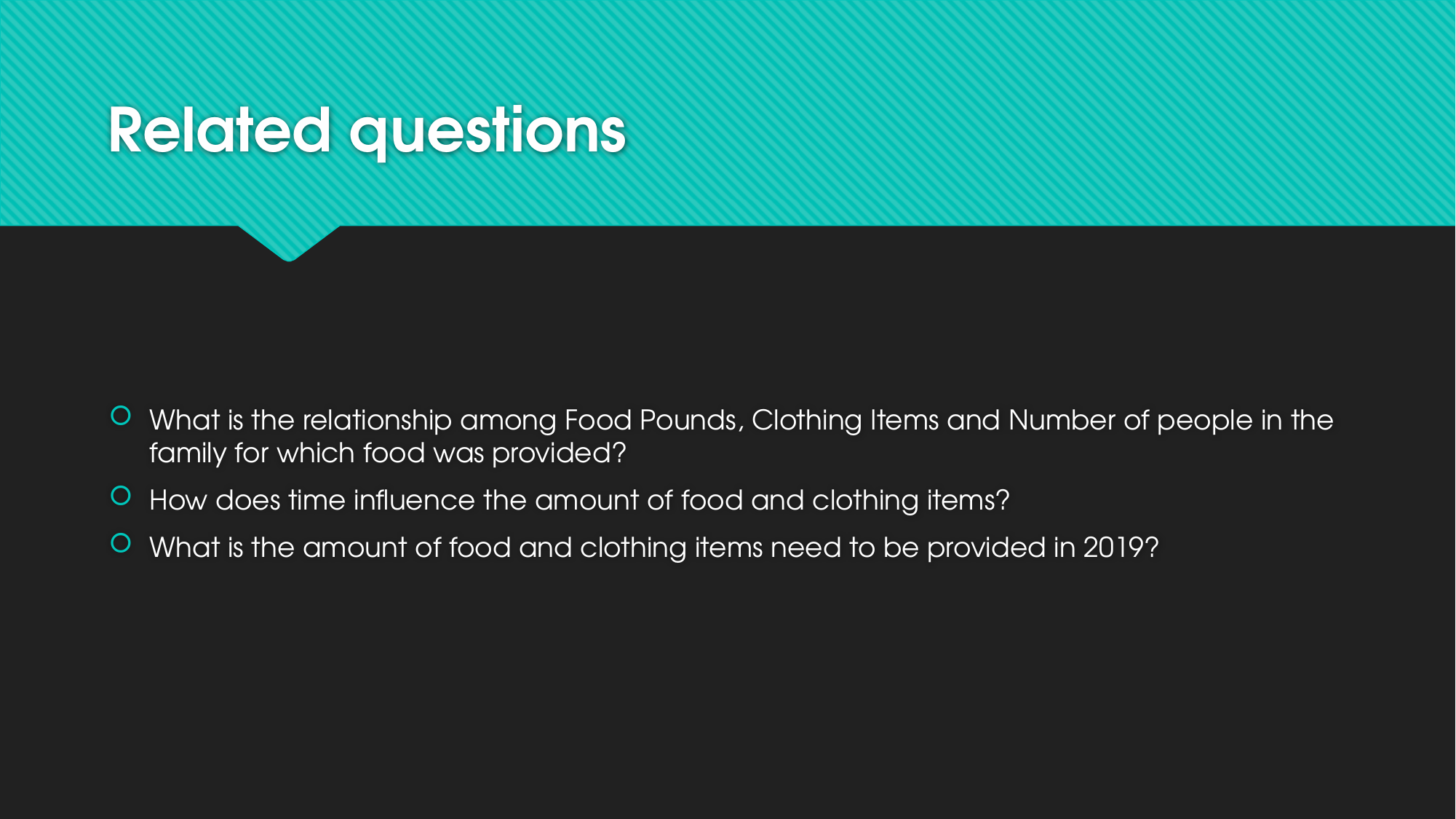

# Related questions
What is the relationship among Food Pounds, Clothing Items and Number of people in the family for which food was provided?
How does time influence the amount of food and clothing items?
What is the amount of food and clothing items need to be provided in 2019?